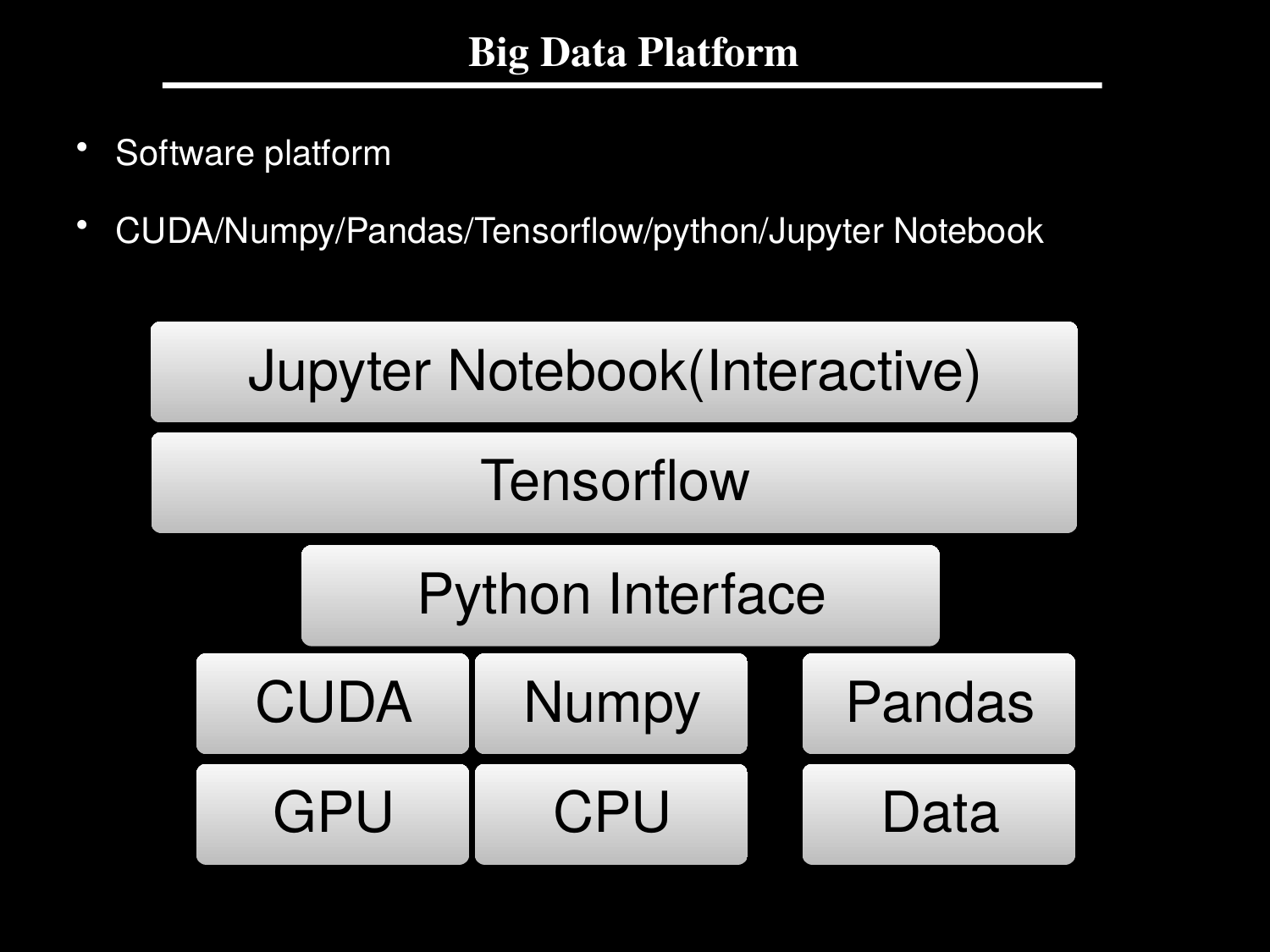

Big Data Platform
Software platform
CUDA/Numpy/Pandas/Tensorflow/python/Jupyter Notebook
Jupyter Notebook(Interactive)
Tensorflow
Python Interface
CUDA
GPU
Numpy
CPU

Pandas
Data